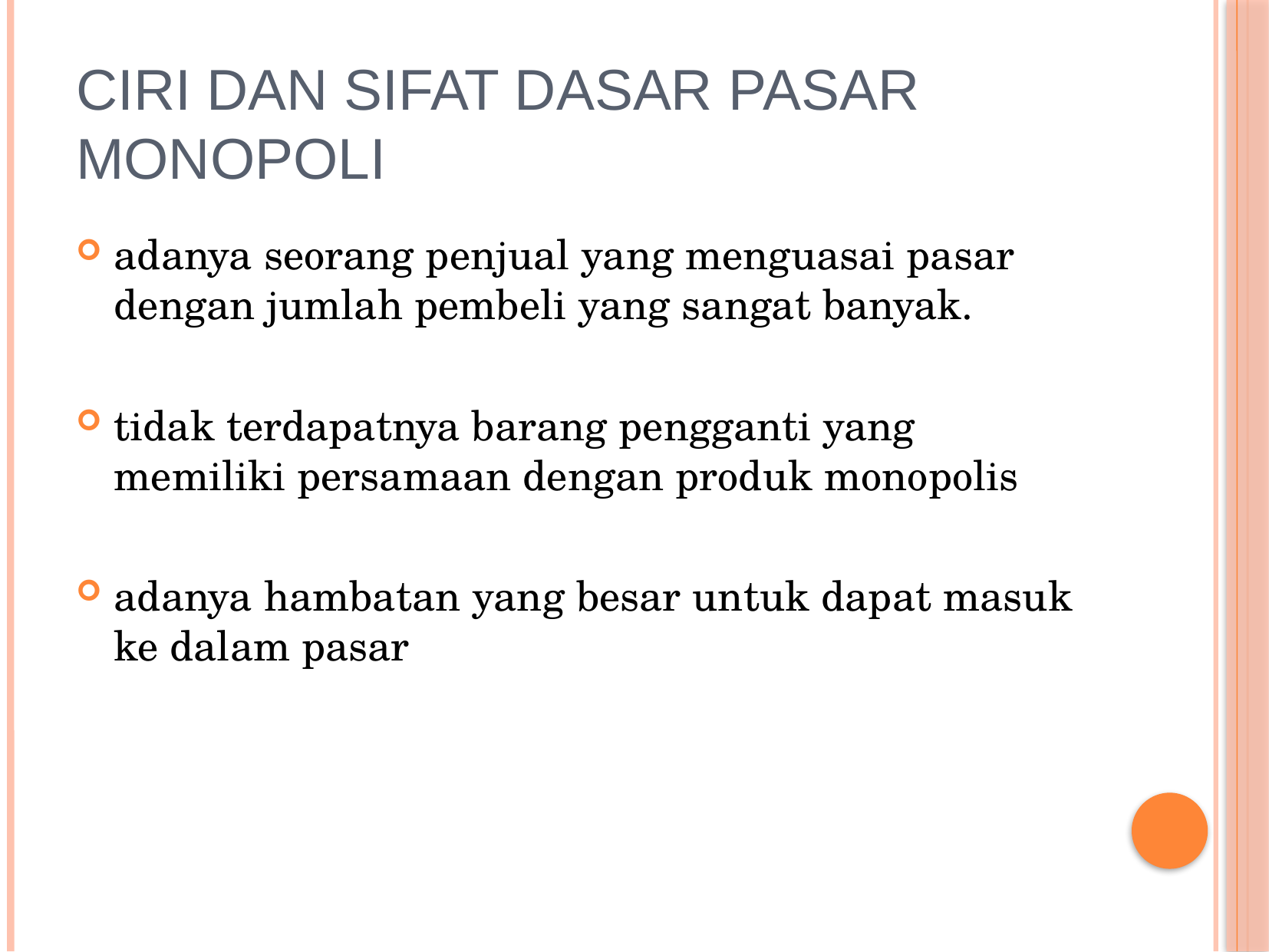

# Ciri dan Sifat Dasar Pasar Monopoli
adanya seorang penjual yang menguasai pasar dengan jumlah pembeli yang sangat banyak.

tidak terdapatnya barang pengganti yang memiliki persamaan dengan produk monopolis

adanya hambatan yang besar untuk dapat masuk ke dalam pasar